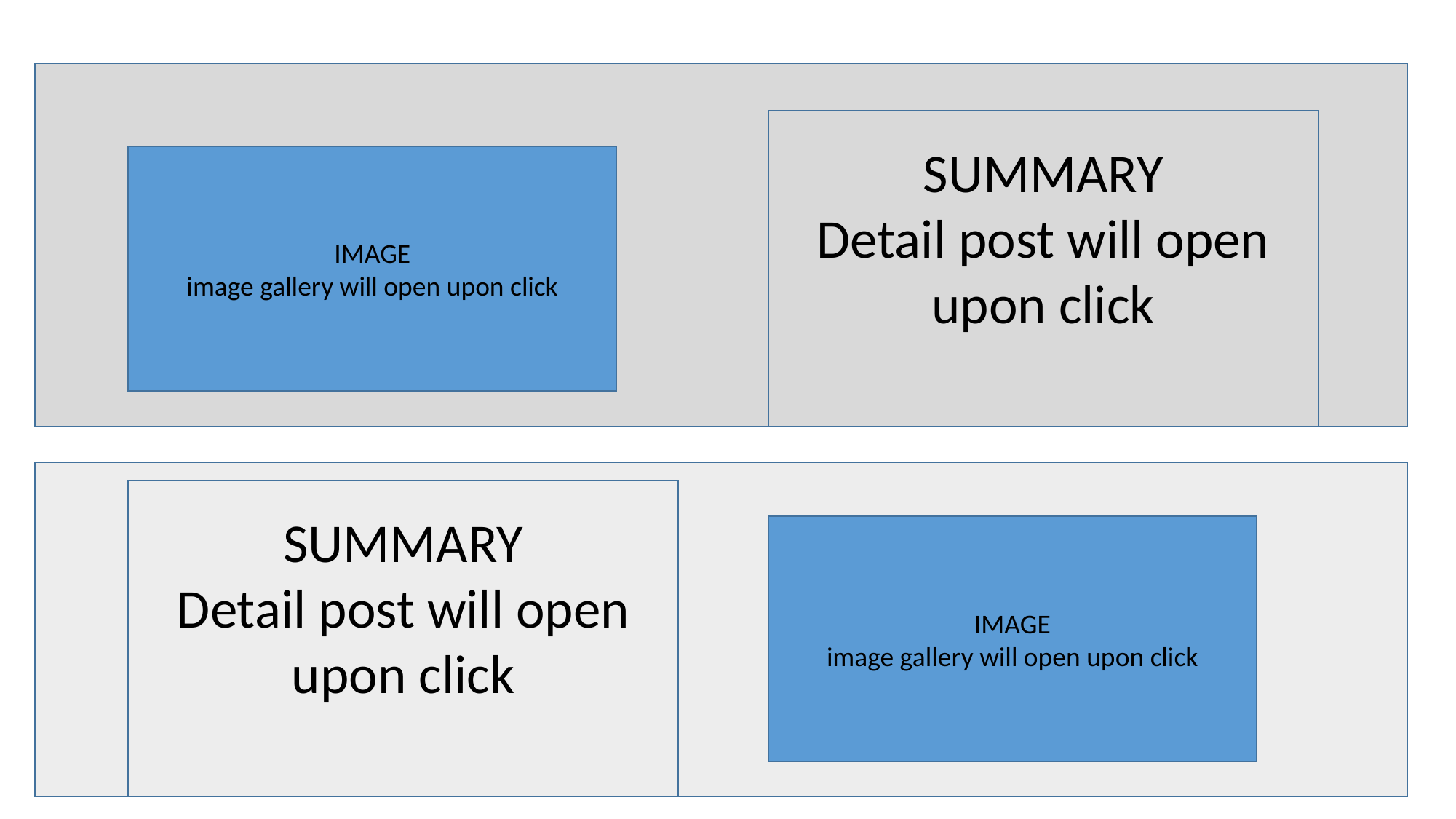

SUMMARY
Detail post will open upon click

IMAGE
image gallery will open upon click

SUMMARY
Detail post will open upon click

IMAGE
image gallery will open upon click